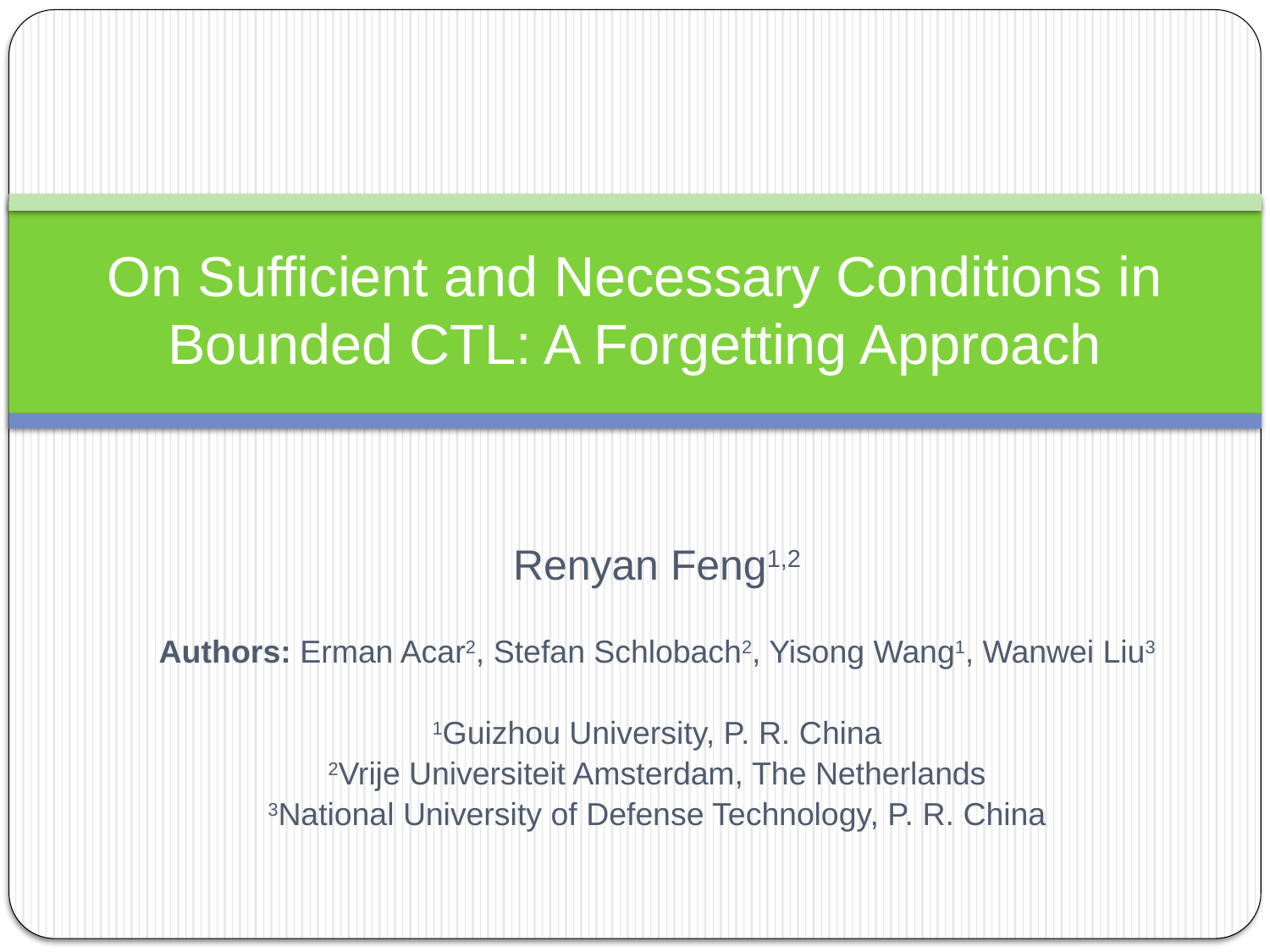

# On Sufficient and Necessary Conditions in Bounded CTL: A Forgetting Approach
Renyan Feng1,2

Authors: Erman Acar2, Stefan Schlobach2, Yisong Wang1, Wanwei Liu3

1Guizhou University, P. R. China
2Vrije Universiteit Amsterdam, The Netherlands
3National University of Defense Technology, P. R. China